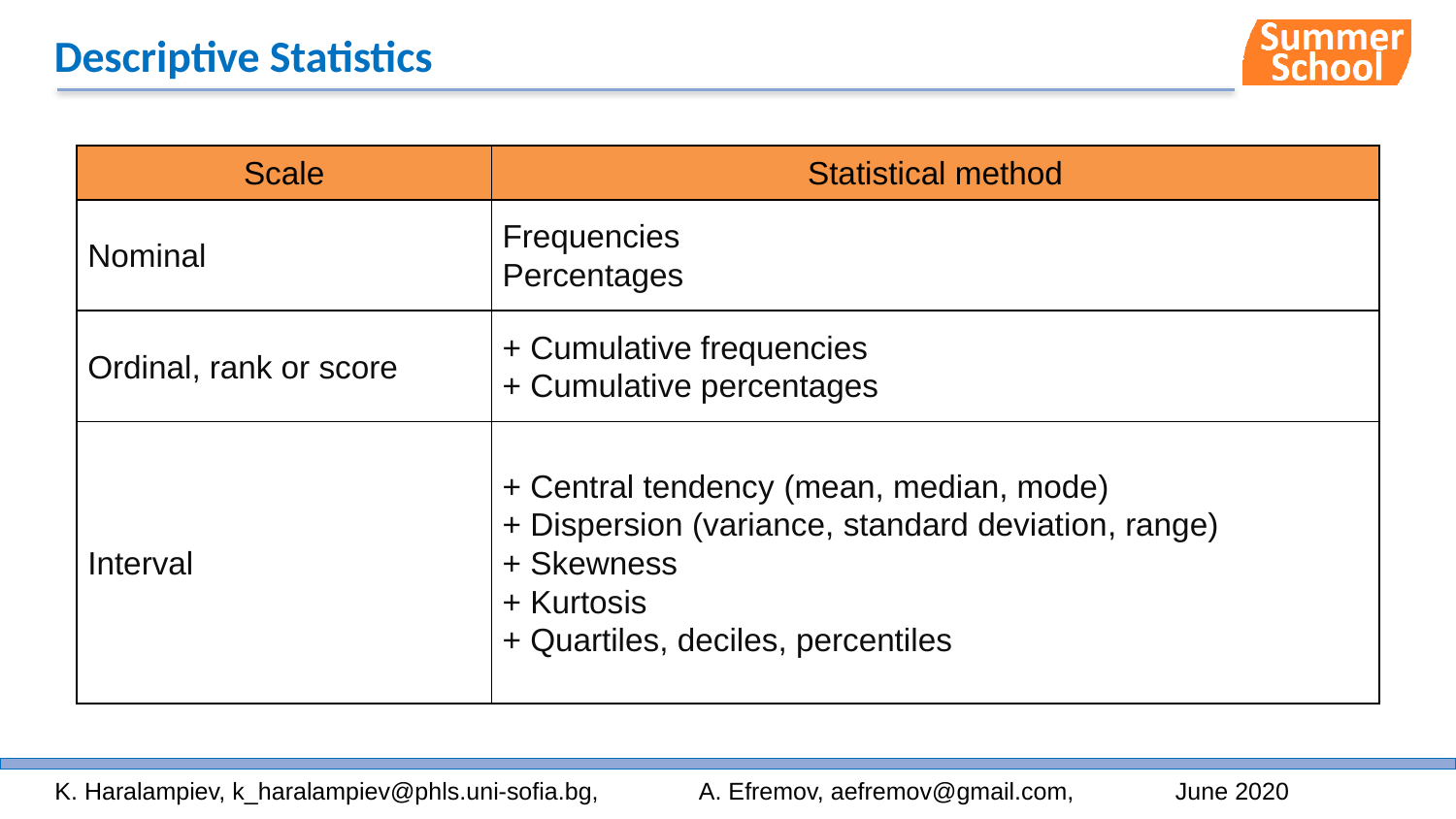

# Descriptive Statistics
| Scale | Statistical method |
| --- | --- |
| Nominal | Frequencies Percentages |
| Ordinal, rank or score | + Cumulative frequencies + Cumulative percentages |
| Interval | + Central tendency (mean, median, mode) + Dispersion (variance, standard deviation, range) + Skewness + Kurtosis + Quartiles, deciles, percentiles |
21